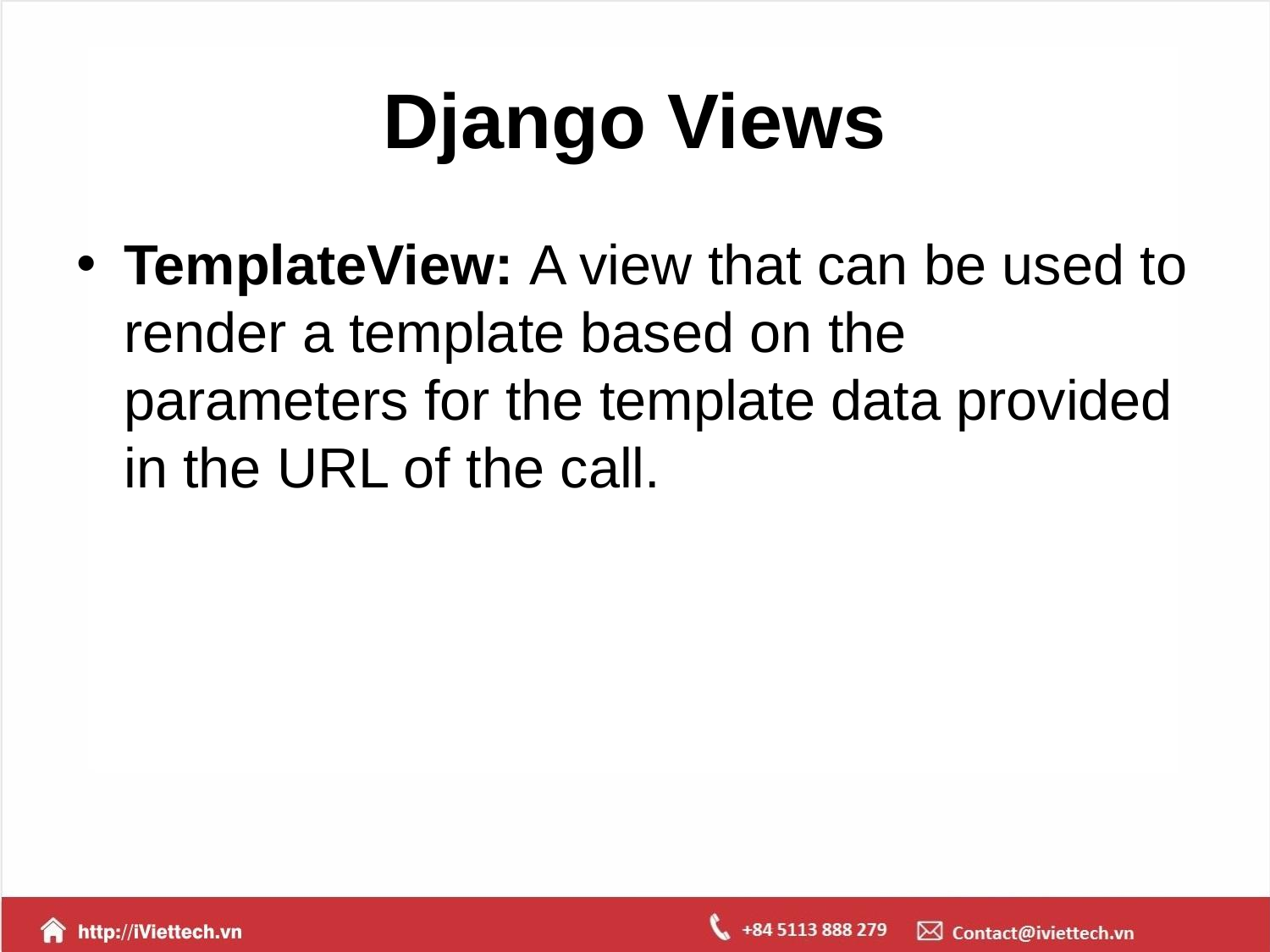

# Django Views
TemplateView: A view that can be used to render a template based on the parameters for the template data provided in the URL of the call.